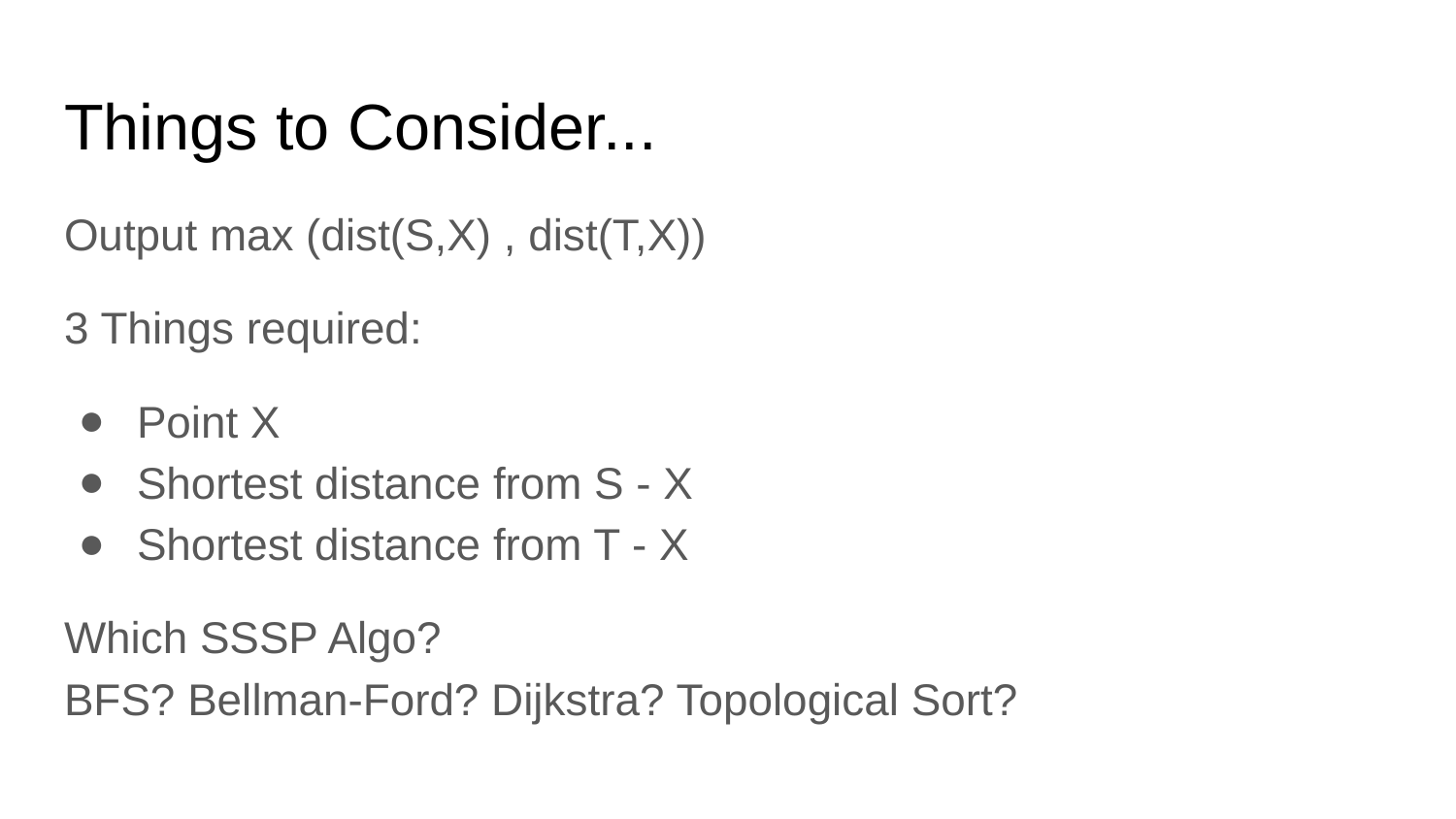

# Things to Consider...
Output max (dist(S,X) , dist(T,X))
3 Things required:
Point X
Shortest distance from S - X
Shortest distance from T - X
Which SSSP Algo?
BFS? Bellman-Ford? Dijkstra? Topological Sort?